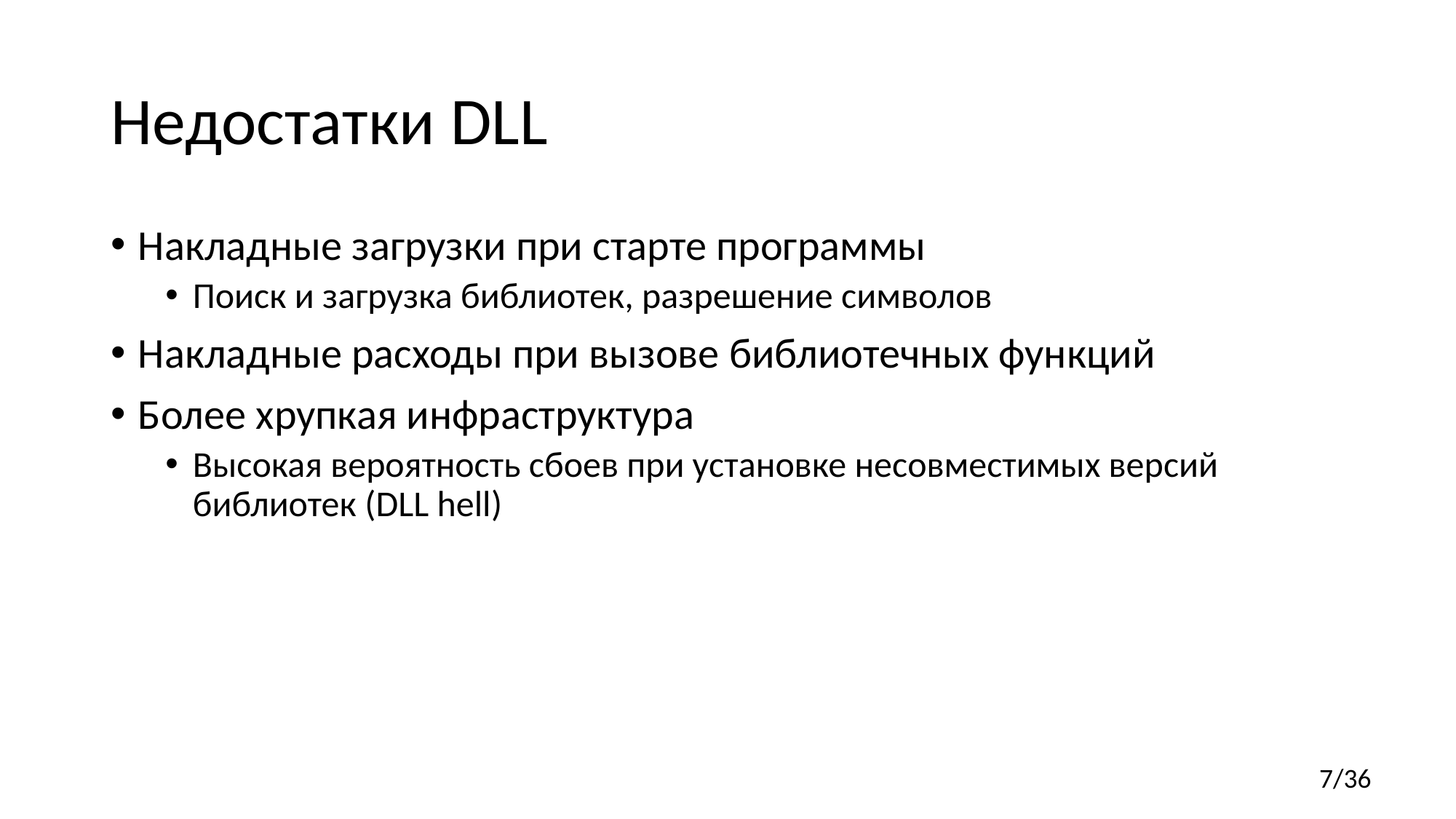

# Недостатки DLL
Накладные загрузки при старте программы
Поиск и загрузка библиотек, разрешение символов
Накладные расходы при вызове библиотечных функций
Более хрупкая инфраструктура
Высокая вероятность сбоев при установке несовместимых версий библиотек (DLL hell)